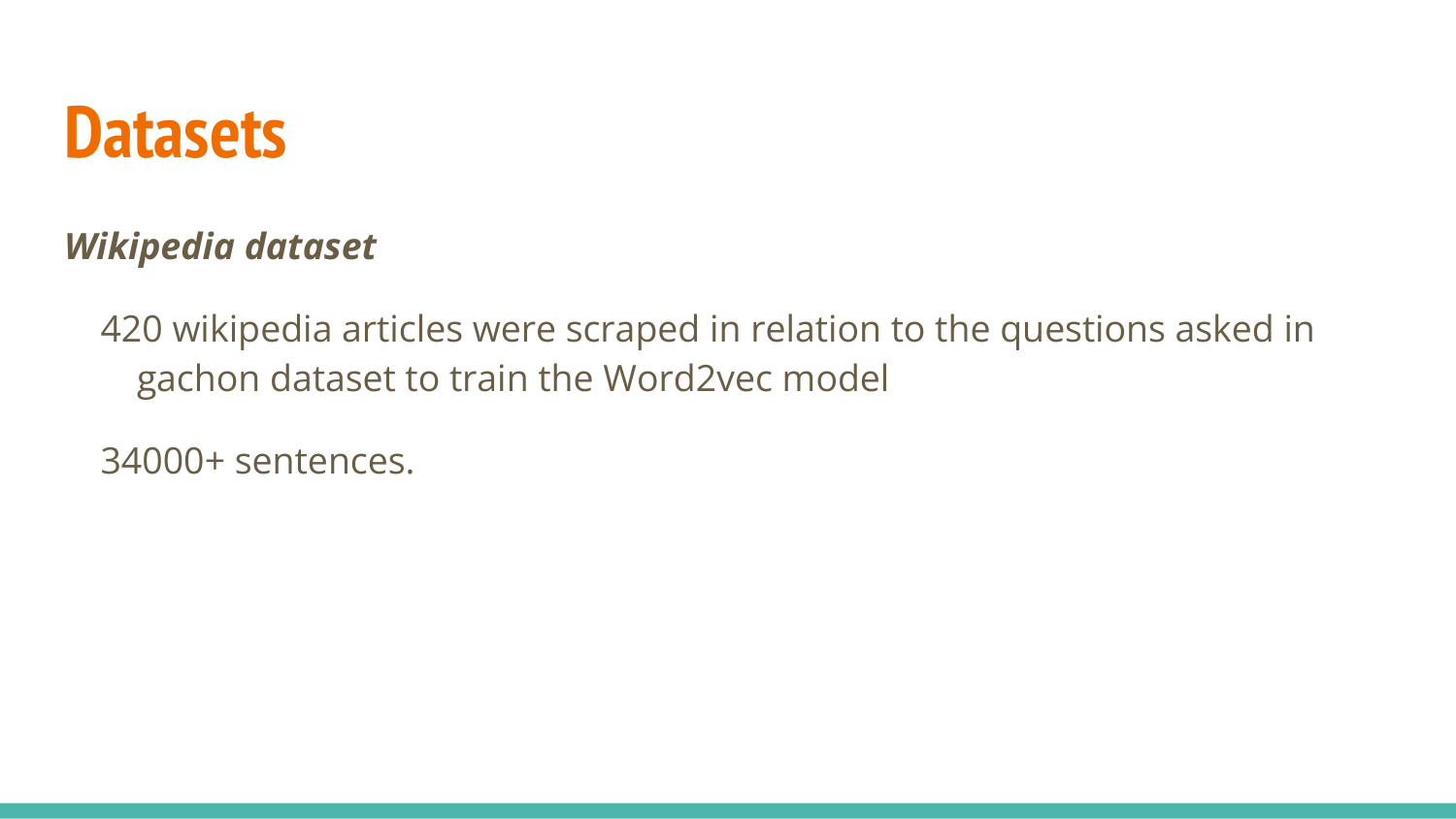

# Datasets
Wikipedia dataset
420 wikipedia articles were scraped in relation to the questions asked in gachon dataset to train the Word2vec model
34000+ sentences.